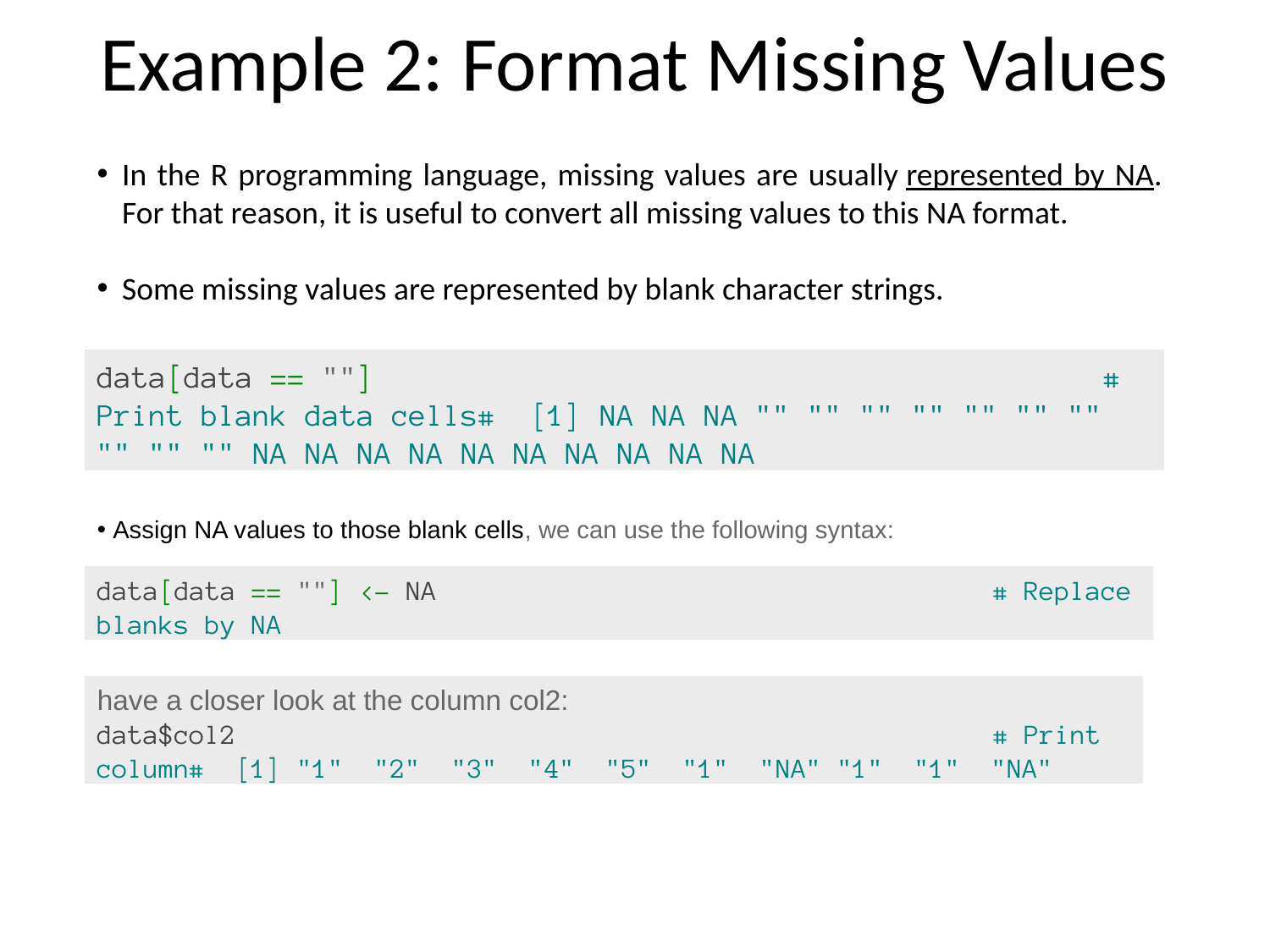

# Example 2: Format Missing Values
In the R programming language, missing values are usually represented by NA. For that reason, it is useful to convert all missing values to this NA format.

Some missing values are represented by blank character strings.

data[data == ""]                                          # Print blank data cells#  [1] NA NA NA "" "" "" "" "" "" "" "" "" "" NA NA NA NA NA NA NA NA NA NA
 Assign NA values to those blank cells, we can use the following syntax:
data[data == ""] <- NA                                    # Replace blanks by NA
have a closer look at the column col2:
data$col2                                                 # Print column#  [1] "1"  "2"  "3"  "4"  "5"  "1"  "NA" "1"  "1"  "NA"